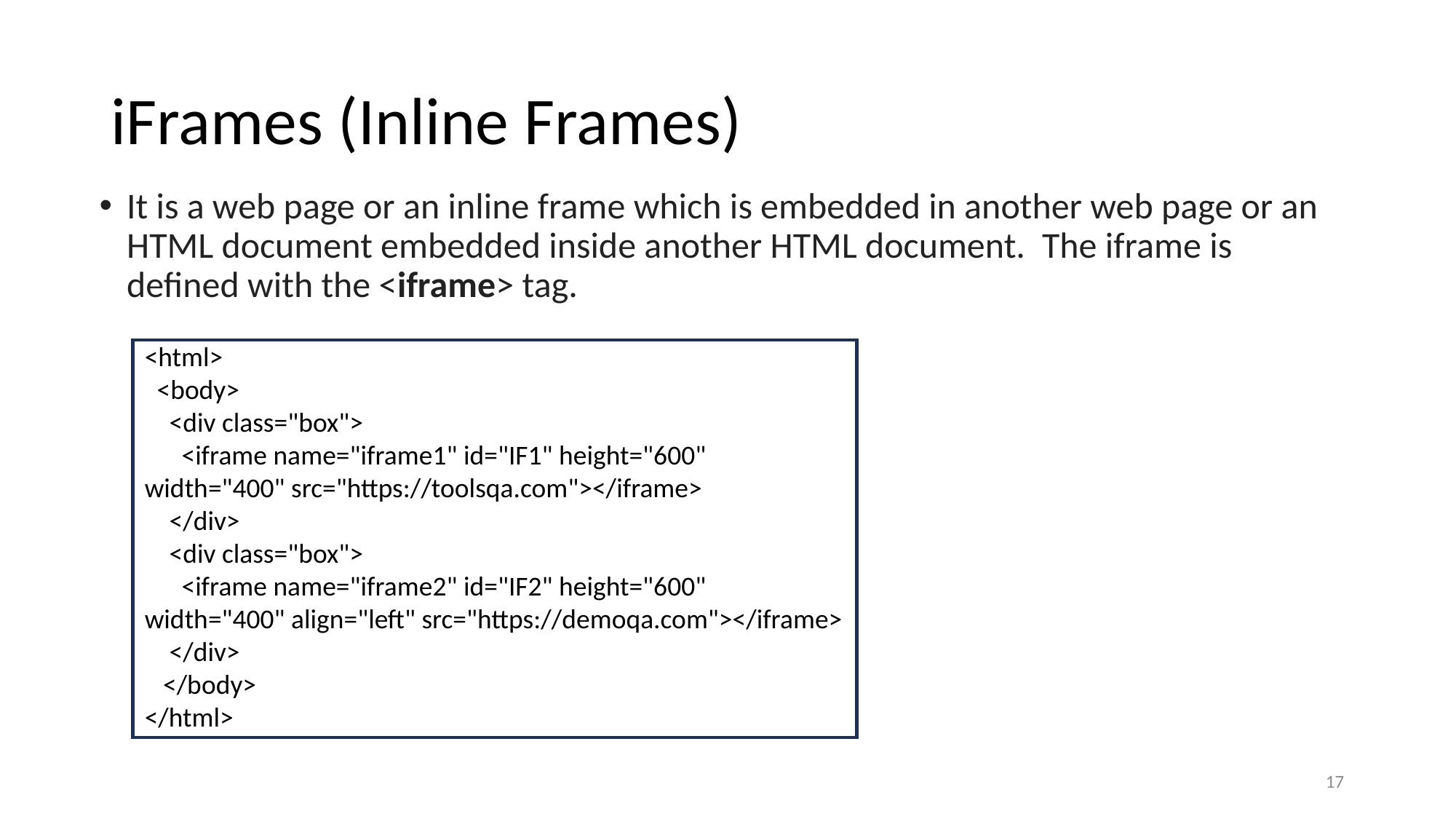

# iFrames (Inline Frames)
It is a web page or an inline frame which is embedded in another web page or an HTML document embedded inside another HTML document.  The iframe is defined with the <iframe> tag.
<html>
  <body>
    <div class="box">
      <iframe name="iframe1" id="IF1" height="600" width="400" src="https://toolsqa.com"></iframe>
    </div>
    <div class="box">
      <iframe name="iframe2" id="IF2" height="600" width="400" align="left" src="https://demoqa.com"></iframe>
    </div>
   </body>
</html>

17